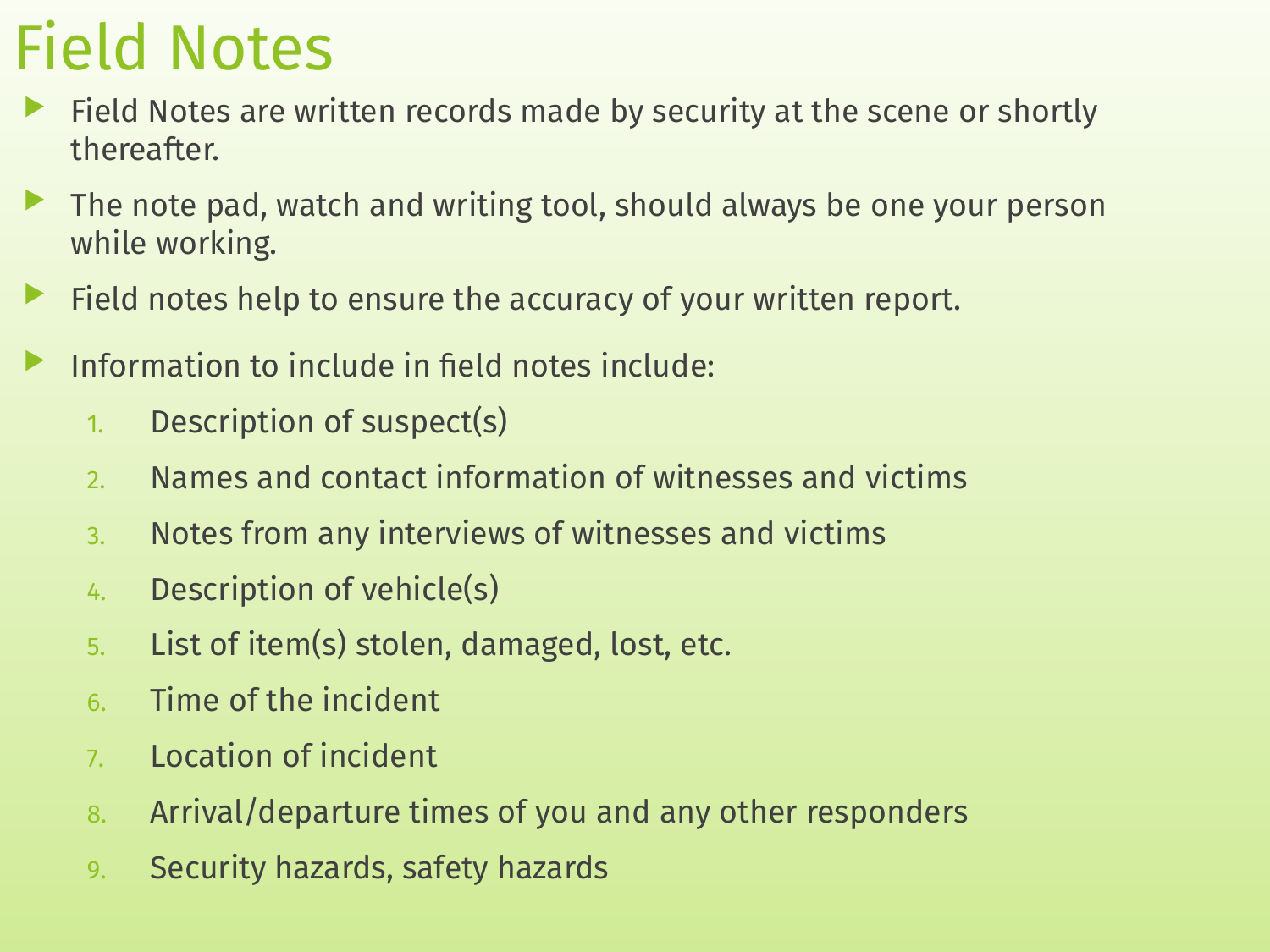

# Field Notes
Field Notes are written records made by security at the scene or shortly thereafter.
The note pad, watch and writing tool, should always be one your person while working.
Field notes help to ensure the accuracy of your written report.
Information to include in field notes include:
Description of suspect(s)
Names and contact information of witnesses and victims
Notes from any interviews of witnesses and victims
Description of vehicle(s)
List of item(s) stolen, damaged, lost, etc.
Time of the incident
Location of incident
Arrival/departure times of you and any other responders
Security hazards, safety hazards

3